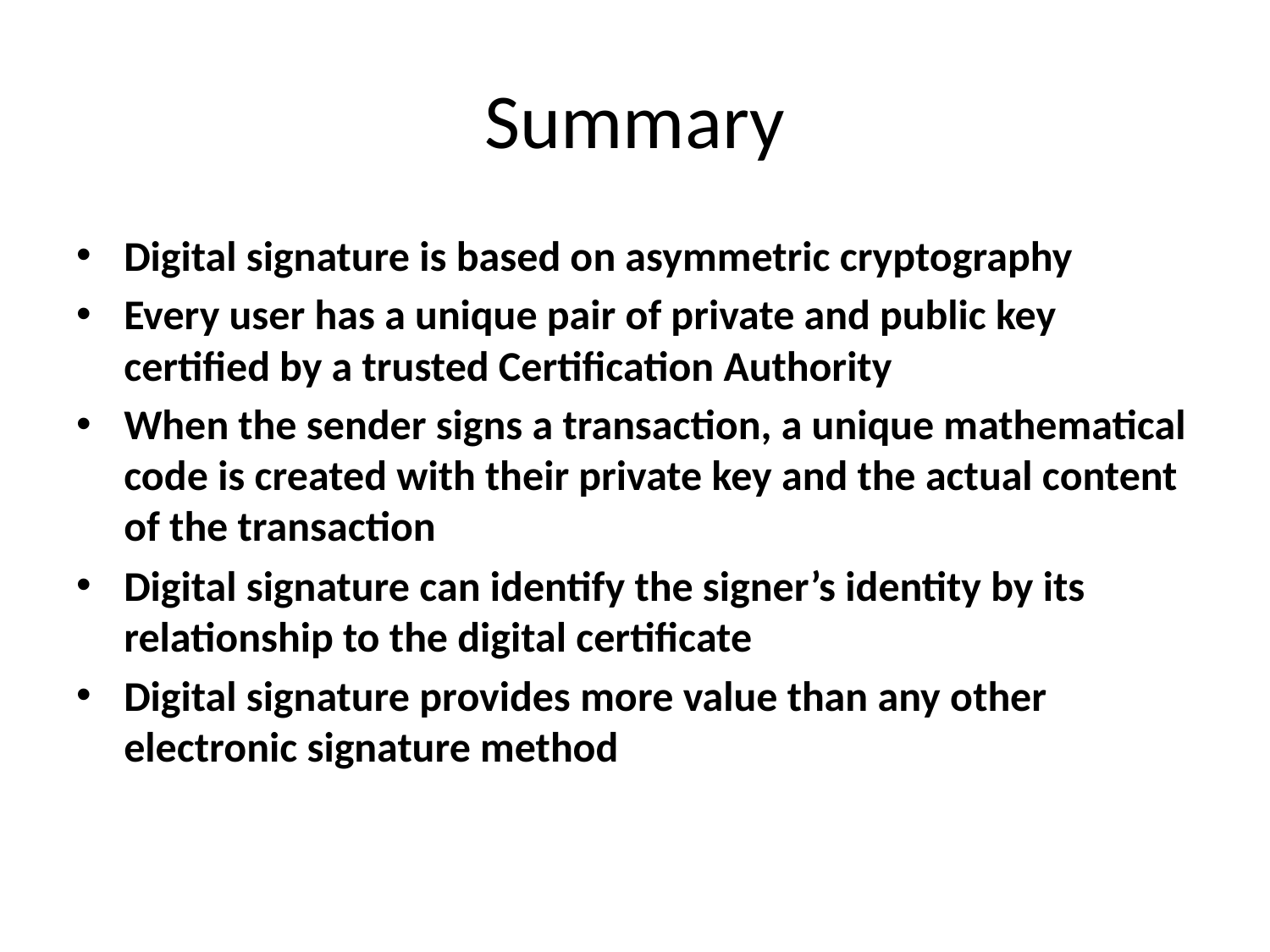

# Summary
Digital signature is based on asymmetric cryptography
Every user has a unique pair of private and public key certified by a trusted Certification Authority
When the sender signs a transaction, a unique mathematical code is created with their private key and the actual content of the transaction
Digital signature can identify the signer’s identity by its relationship to the digital certificate
Digital signature provides more value than any other electronic signature method